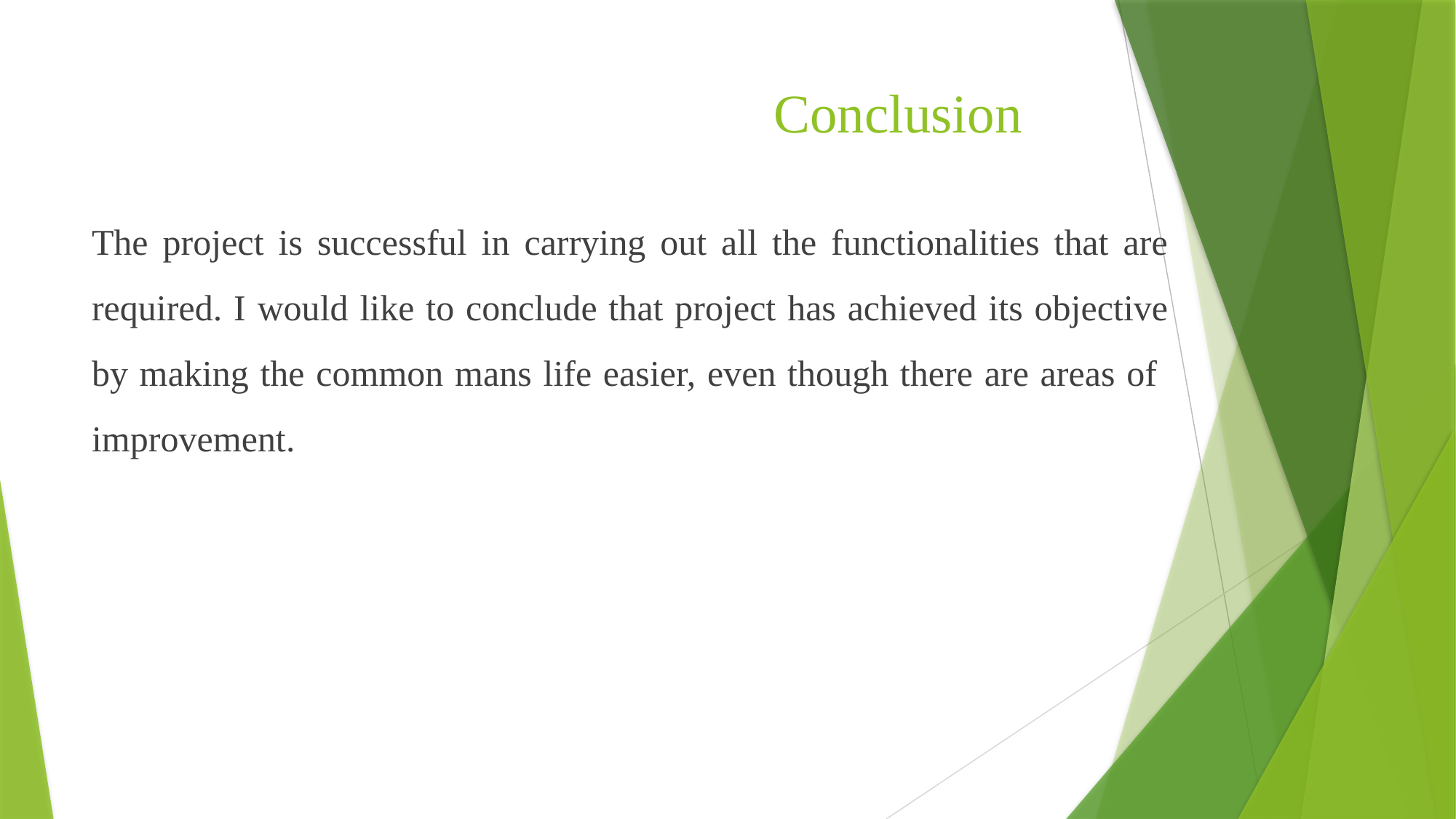

# Conclusion
The project is successful in carrying out all the functionalities that are required. I would like to conclude that project has achieved its objective by making the common mans life easier, even though there are areas of  improvement.